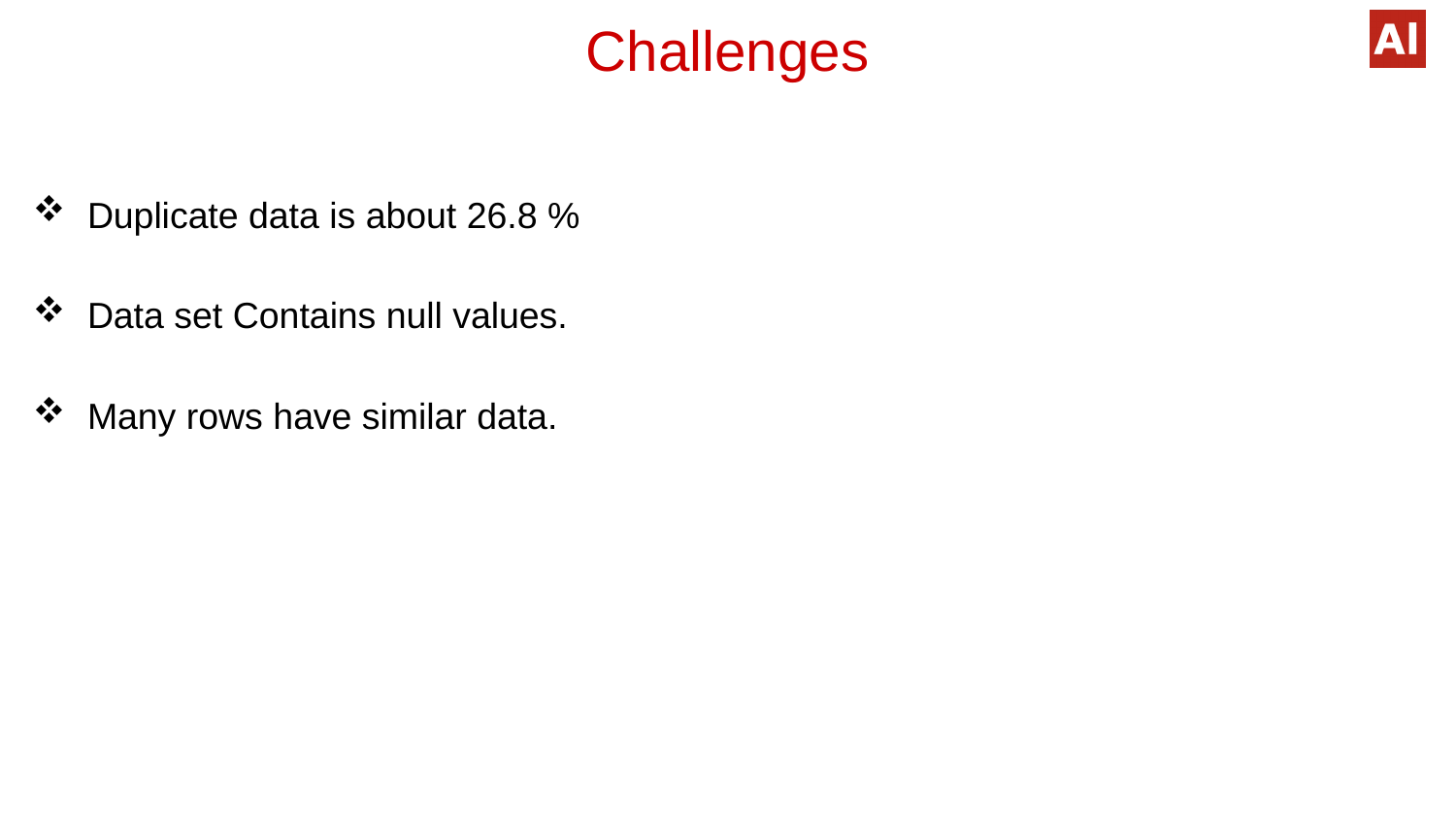

# Challenges

Duplicate data is about 26.8 %

Data set Contains null values.

Many rows have similar data.